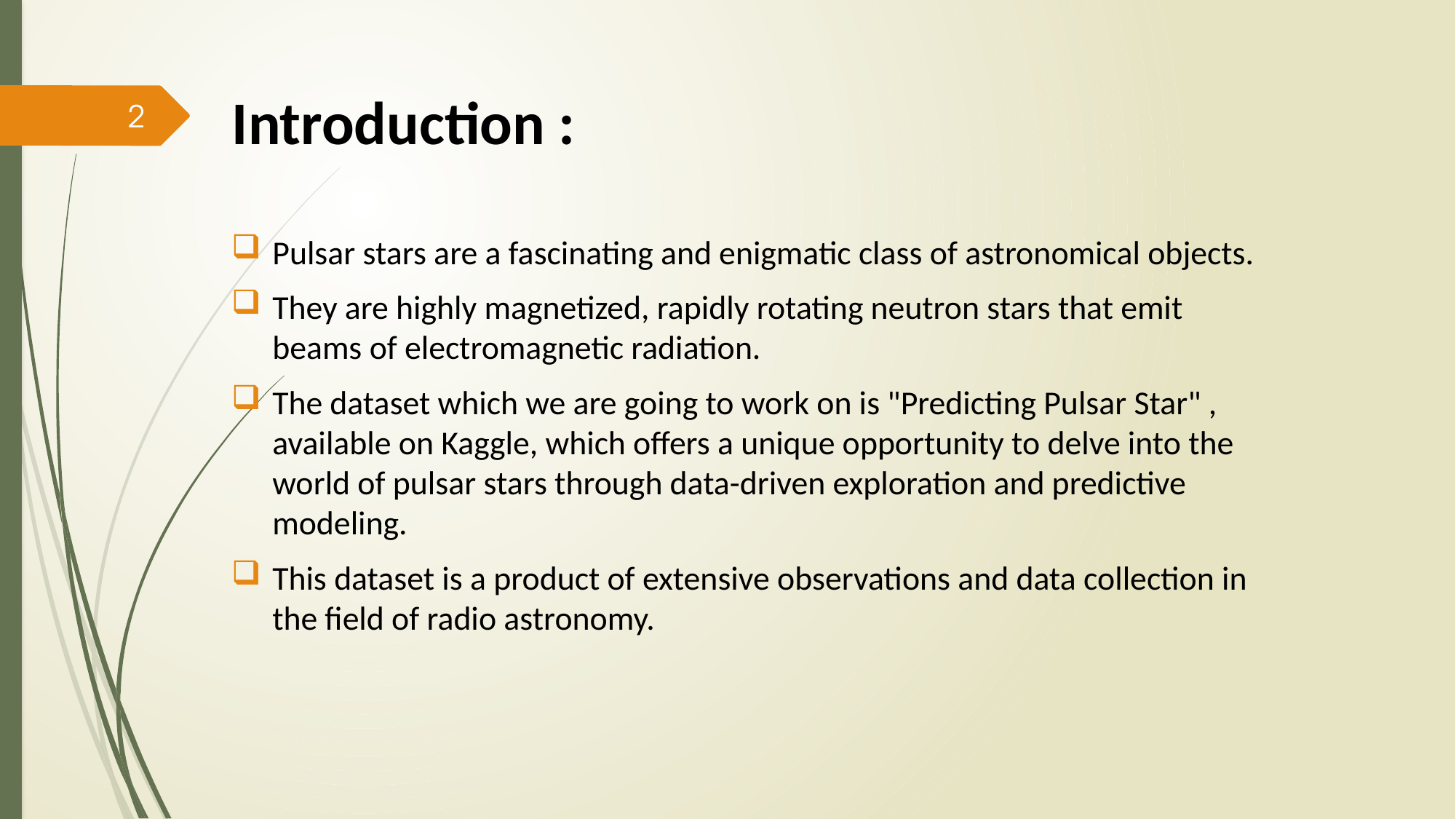

# Introduction :
2
Pulsar stars are a fascinating and enigmatic class of astronomical objects.
They are highly magnetized, rapidly rotating neutron stars that emit beams of electromagnetic radiation.
The dataset which we are going to work on is "Predicting Pulsar Star" , available on Kaggle, which offers a unique opportunity to delve into the world of pulsar stars through data-driven exploration and predictive modeling.
This dataset is a product of extensive observations and data collection in the field of radio astronomy.